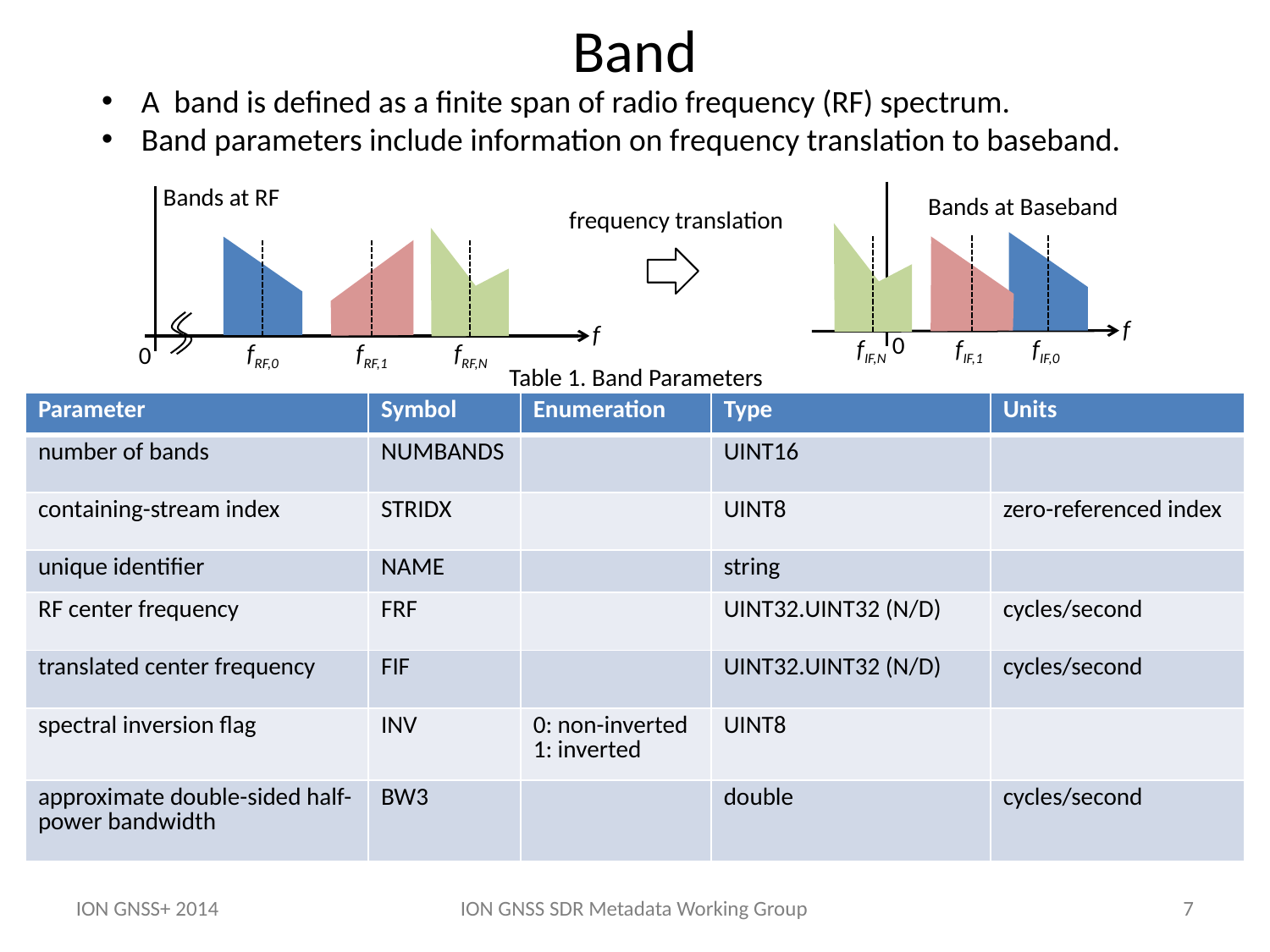

# Band
A  band is defined as a finite span of radio frequency (RF) spectrum.
Band parameters include information on frequency translation to baseband.
Bands at RF

f
fRF,0
fRF,1
fRF,N
Bands at Baseband

fIF,N

fIF,0

fIF,1
f
frequency translation

0
0
Table 1. Band Parameters
| Parameter | Symbol | Enumeration | Type | Units |
| --- | --- | --- | --- | --- |
| number of bands | NUMBANDS |  | UINT16 |  |
| containing-stream index | STRIDX |  | UINT8 | zero-referenced index |
| unique identifier | NAME |  | string |  |
| RF center frequency | FRF |  | UINT32.UINT32 (N/D) | cycles/second |
| translated center frequency | FIF |  | UINT32.UINT32 (N/D) | cycles/second |
| spectral inversion flag | INV | 0: non-inverted 1: inverted | UINT8 |  |
| approximate double-sided half-power bandwidth | BW3 |  | double | cycles/second |